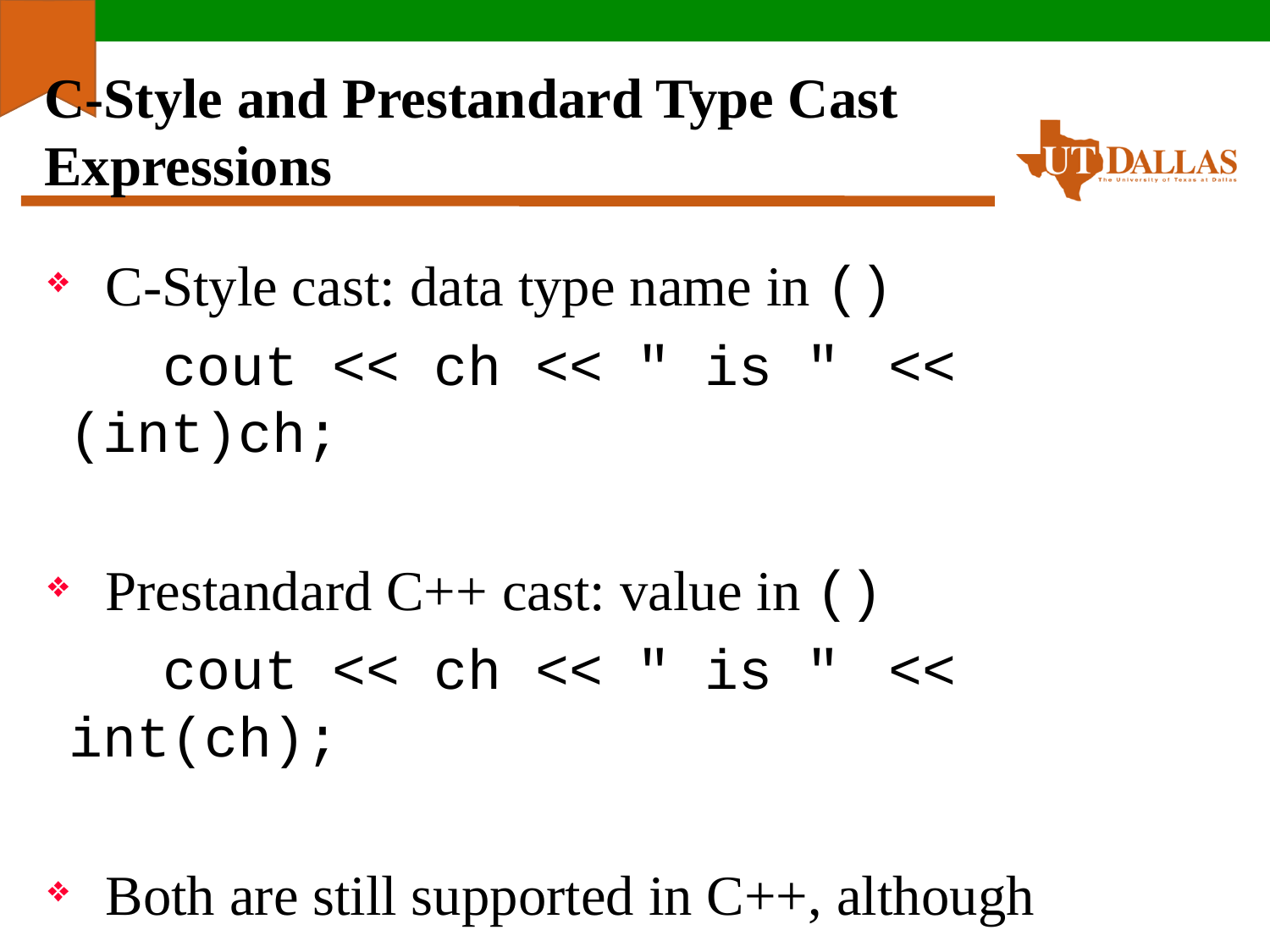

# C-Style and Prestandard Type Cast Expressions
C-Style cast: data type name in ()
cout << ch << " is "  << (int)ch;

Prestandard C++ cast: value in ()
cout << ch << " is "  << int(ch);

Both are still supported in C++, although
static_cast is preferred

prodAddDiffStatic.cpp